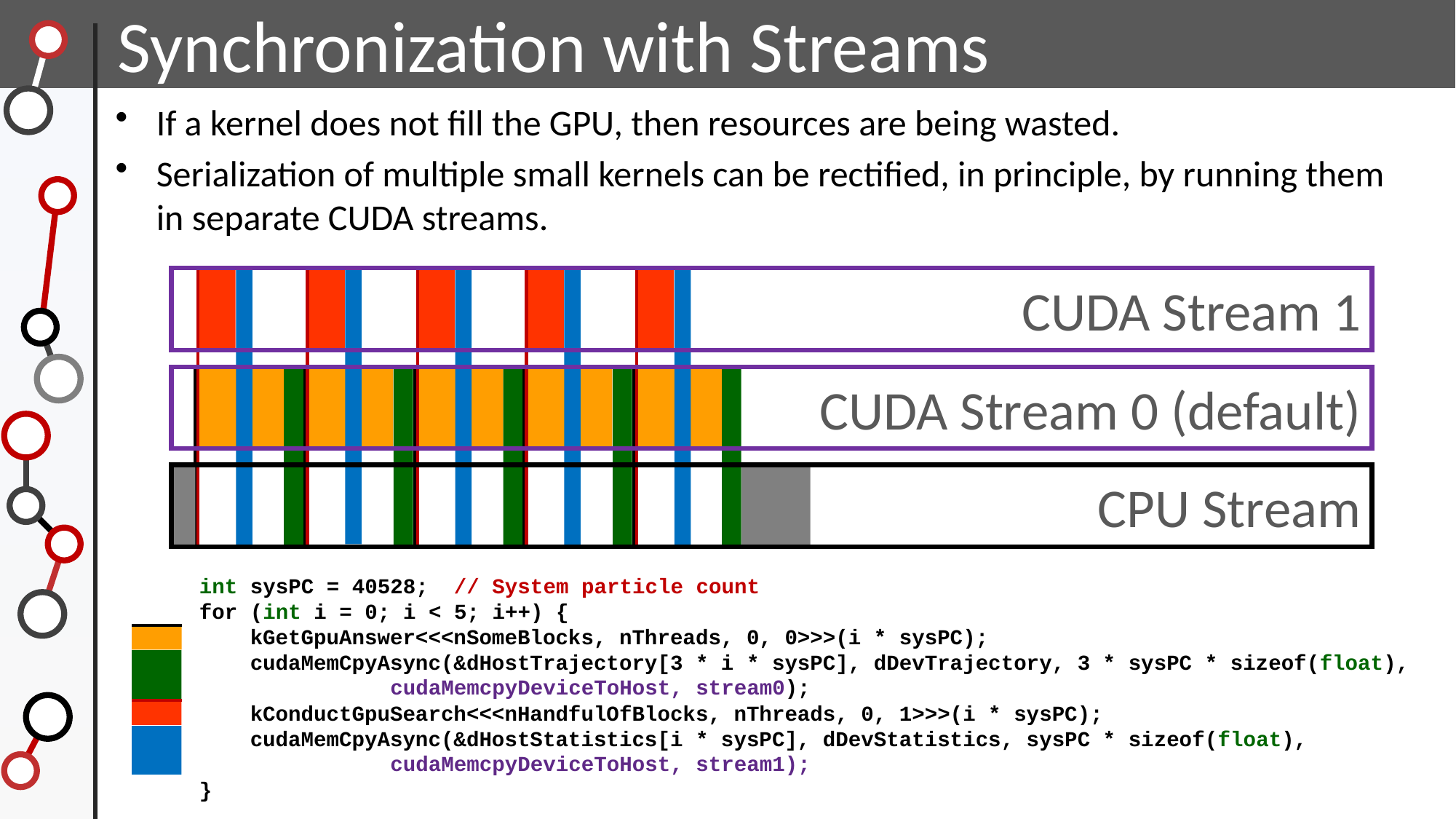

Synchronization with Streams

If a kernel does not fill the GPU, then resources are being wasted.
Serialization of multiple small kernels can be rectified, in principle, by running them in separate CUDA streams.

CUDA Stream 1

CUDA Stream 0 (default)

CPU Stream

int sysPC = 40528;  // System particle count
for (int i = 0; i < 5; i++) {
    kGetGpuAnswer<<<nSomeBlocks, nThreads, 0, 0>>>(i * sysPC);
    cudaMemCpyAsync(&dHostTrajectory[3 * i * sysPC], dDevTrajectory, 3 * sysPC * sizeof(float),
               cudaMemcpyDeviceToHost, stream0);
    kConductGpuSearch<<<nHandfulOfBlocks, nThreads, 0, 1>>>(i * sysPC);
    cudaMemCpyAsync(&dHostStatistics[i * sysPC], dDevStatistics, sysPC * sizeof(float),
               cudaMemcpyDeviceToHost, stream1);
}